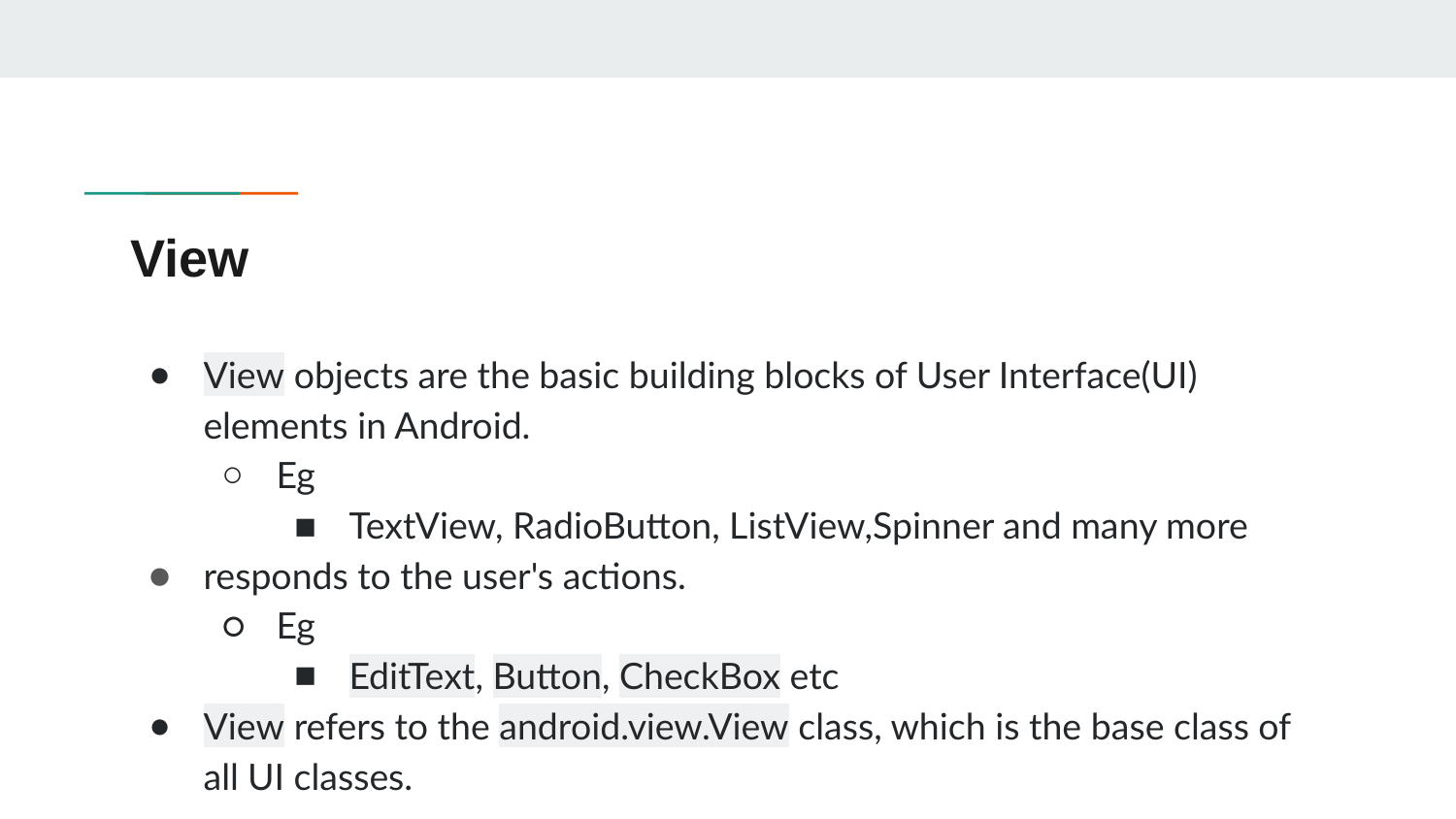

# View
View objects are the basic building blocks of User Interface(UI) elements in Android.
Eg
TextView, RadioButton, ListView,Spinner and many more
responds to the user's actions.
Eg
EditText, Button, CheckBox etc
View refers to the android.view.View class, which is the base class of all UI classes.